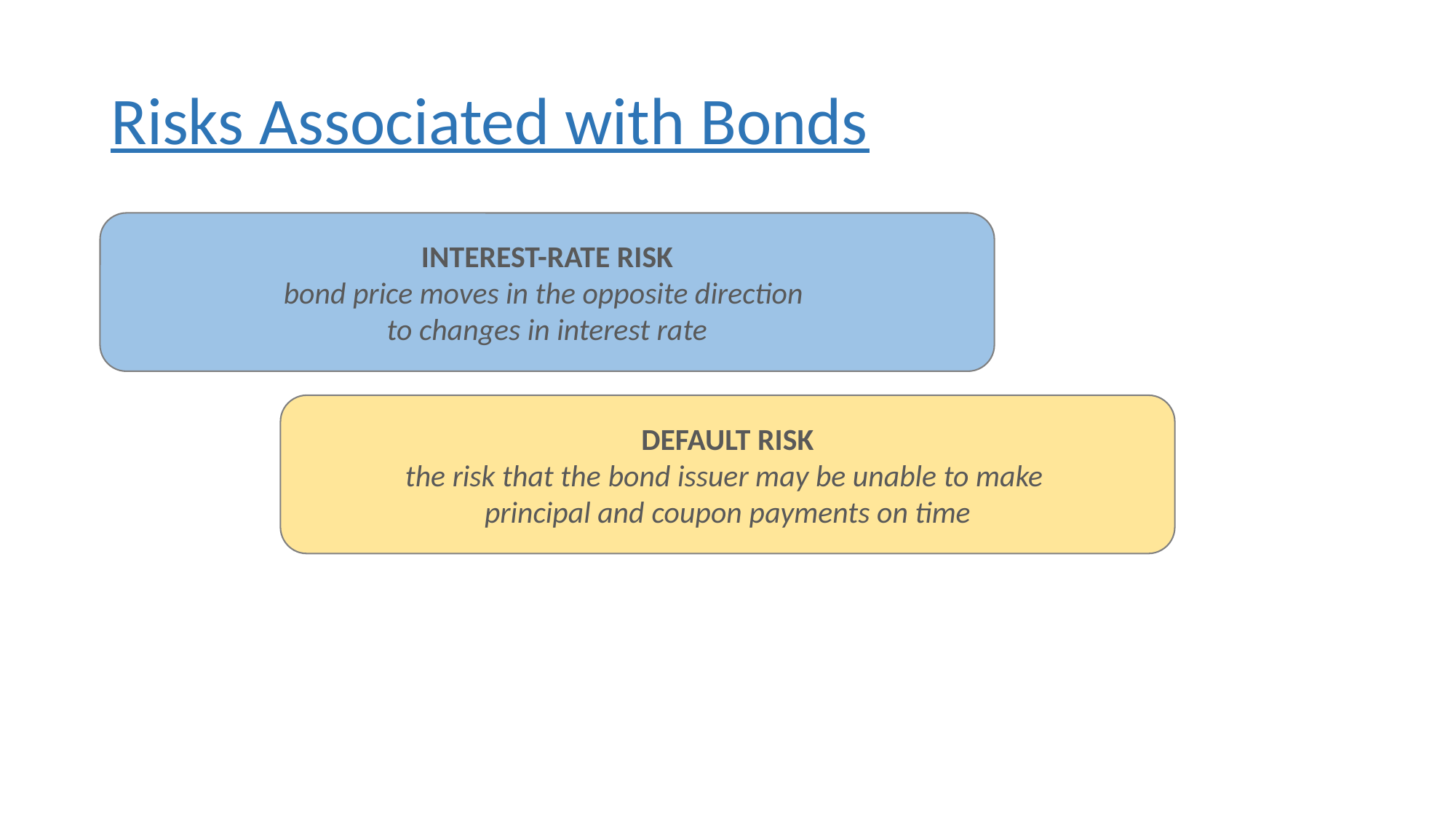

# Risks Associated with Bonds
INTEREST-RATE RISK
bond price moves in the opposite direction
to changes in interest rate
DEFAULT RISK
the risk that the bond issuer may be unable to make
principal and coupon payments on time